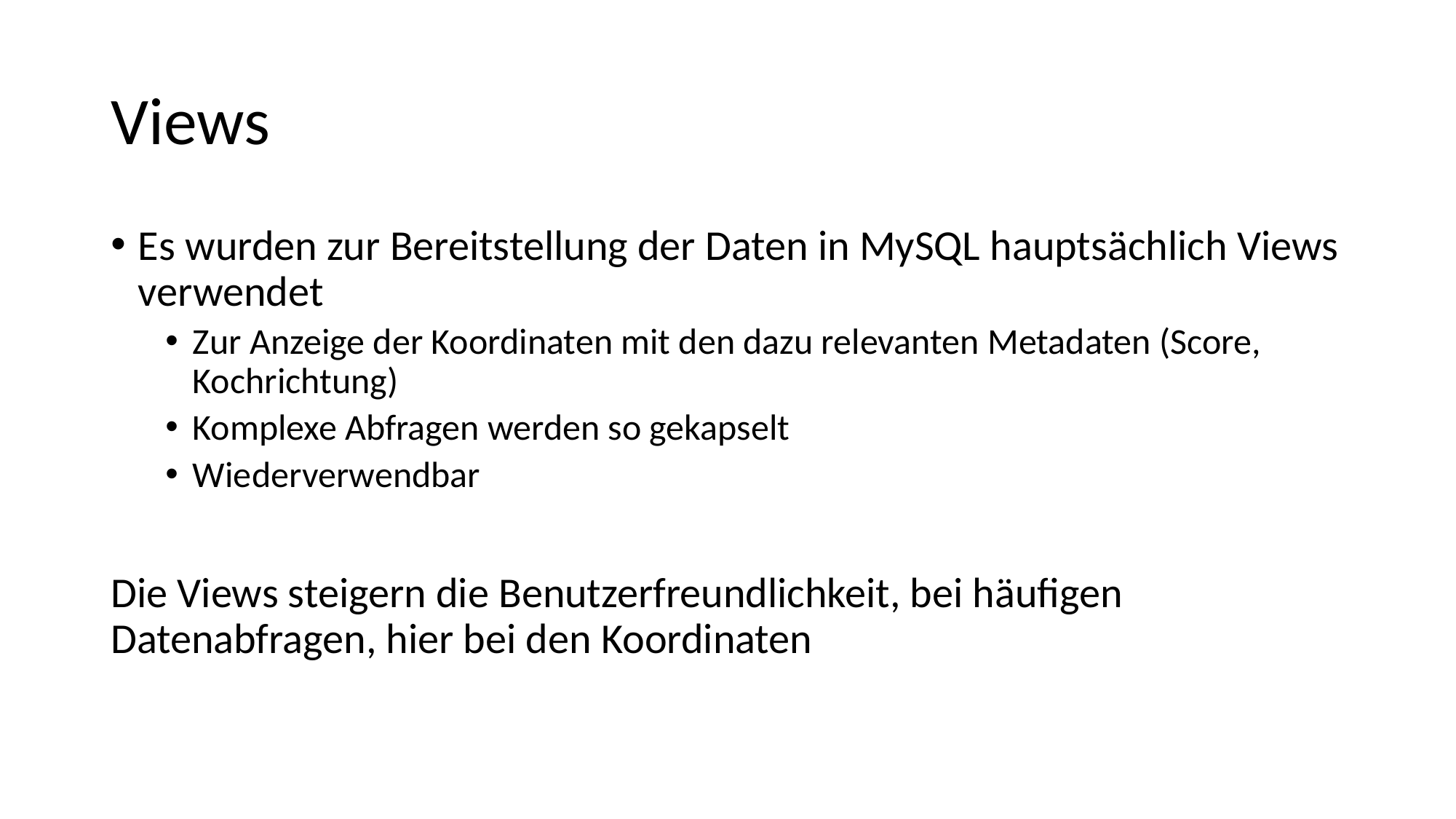

# Views
Es wurden zur Bereitstellung der Daten in MySQL hauptsächlich Views verwendet
Zur Anzeige der Koordinaten mit den dazu relevanten Metadaten (Score, Kochrichtung)
Komplexe Abfragen werden so gekapselt
Wiederverwendbar

Die Views steigern die Benutzerfreundlichkeit, bei häufigen Datenabfragen, hier bei den Koordinaten